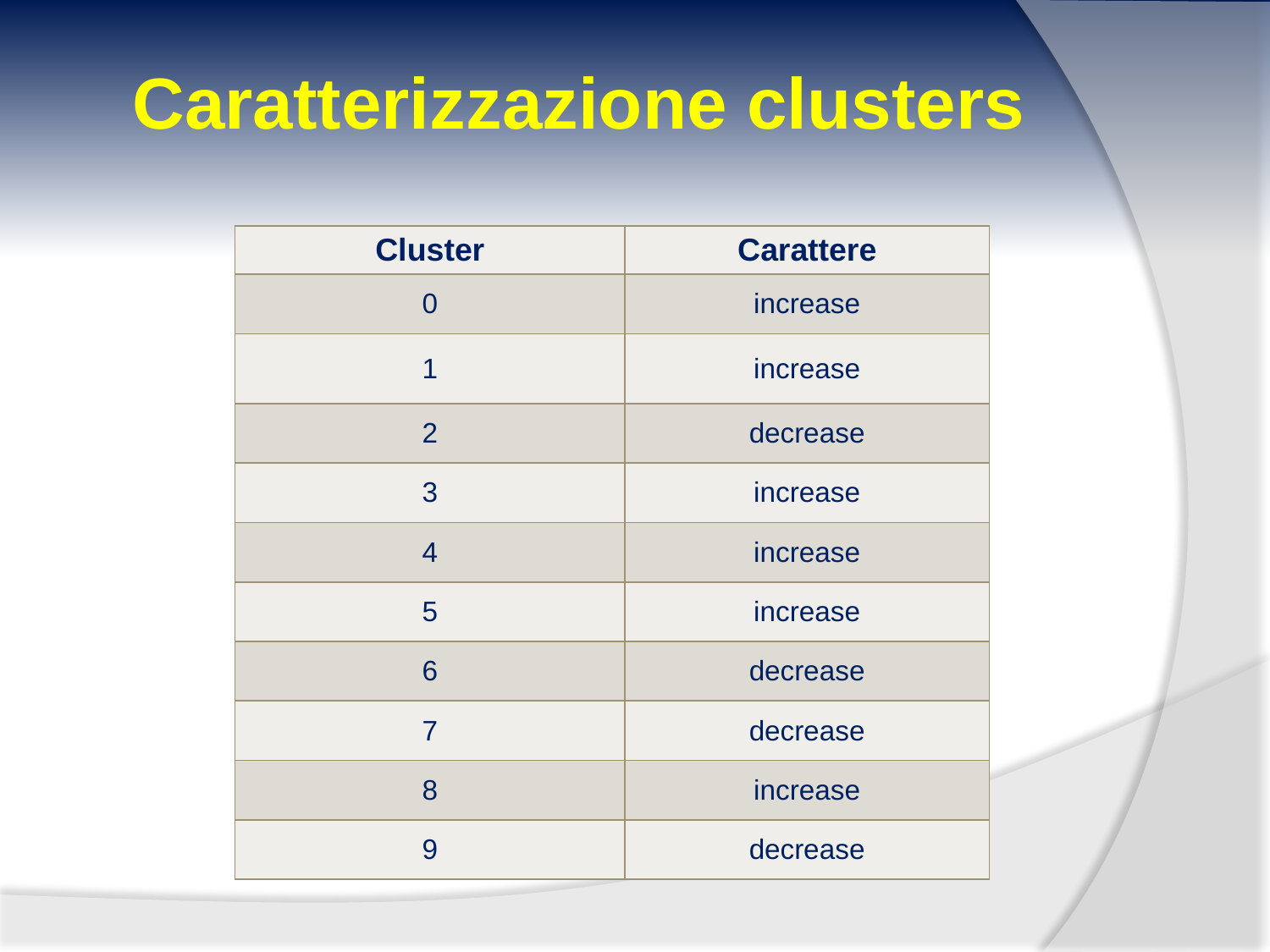

# Caratterizzazione clusters
| Cluster | Carattere |
| --- | --- |
| 0 | increase |
| 1 | increase |
| 2 | decrease |
| 3 | increase |
| 4 | increase |
| 5 | increase |
| 6 | decrease |
| 7 | decrease |
| 8 | increase |
| 9 | decrease |